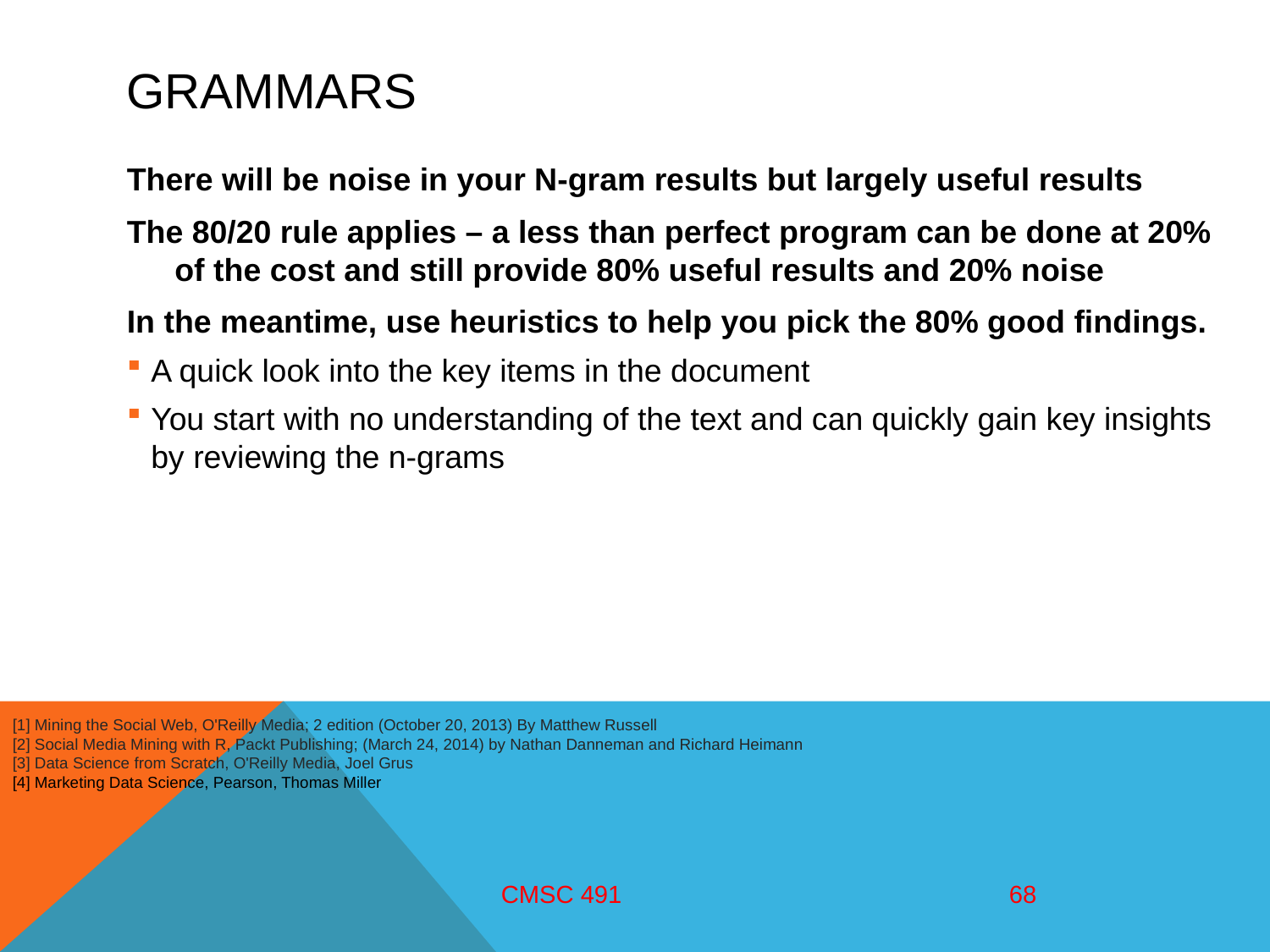

# grammars
There will be noise in your N-gram results but largely useful results
The 80/20 rule applies – a less than perfect program can be done at 20% of the cost and still provide 80% useful results and 20% noise
In the meantime, use heuristics to help you pick the 80% good findings.
A quick look into the key items in the document
You start with no understanding of the text and can quickly gain key insights by reviewing the n-grams
[1] Mining the Social Web, O'Reilly Media; 2 edition (October 20, 2013) By Matthew Russell
[2] Social Media Mining with R, Packt Publishing; (March 24, 2014) by Nathan Danneman and Richard Heimann
[3] Data Science from Scratch, O'Reilly Media, Joel Grus
[4] Marketing Data Science, Pearson, Thomas Miller